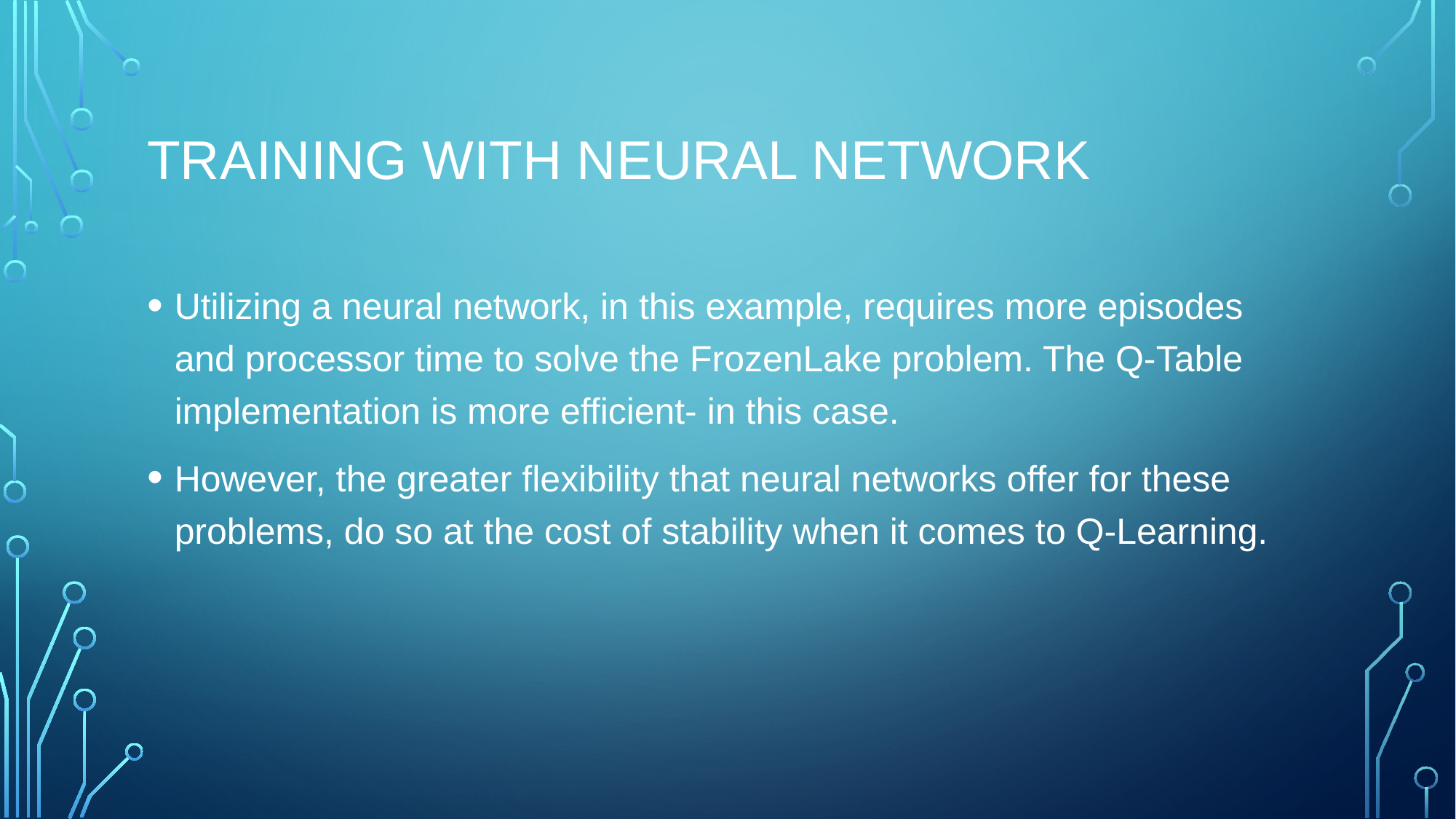

# Training with neural network
Utilizing a neural network, in this example, requires more episodes and processor time to solve the FrozenLake problem. The Q-Table implementation is more efficient- in this case.
However, the greater flexibility that neural networks offer for these problems, do so at the cost of stability when it comes to Q-Learning.